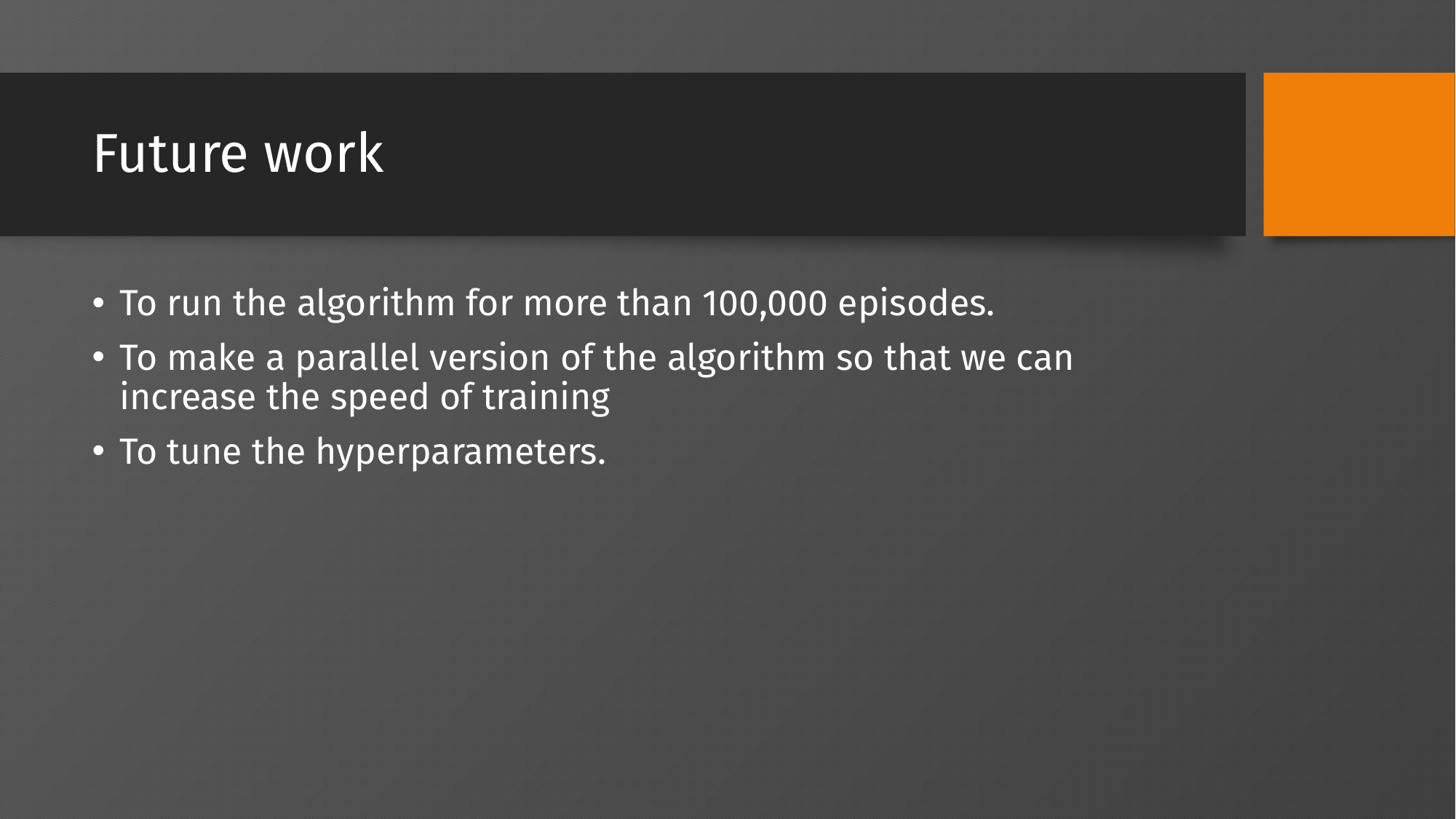

# Future work
To run the algorithm for more than 100,000 episodes.
To make a parallel version of the algorithm so that we can increase the speed of training
To tune the hyperparameters.